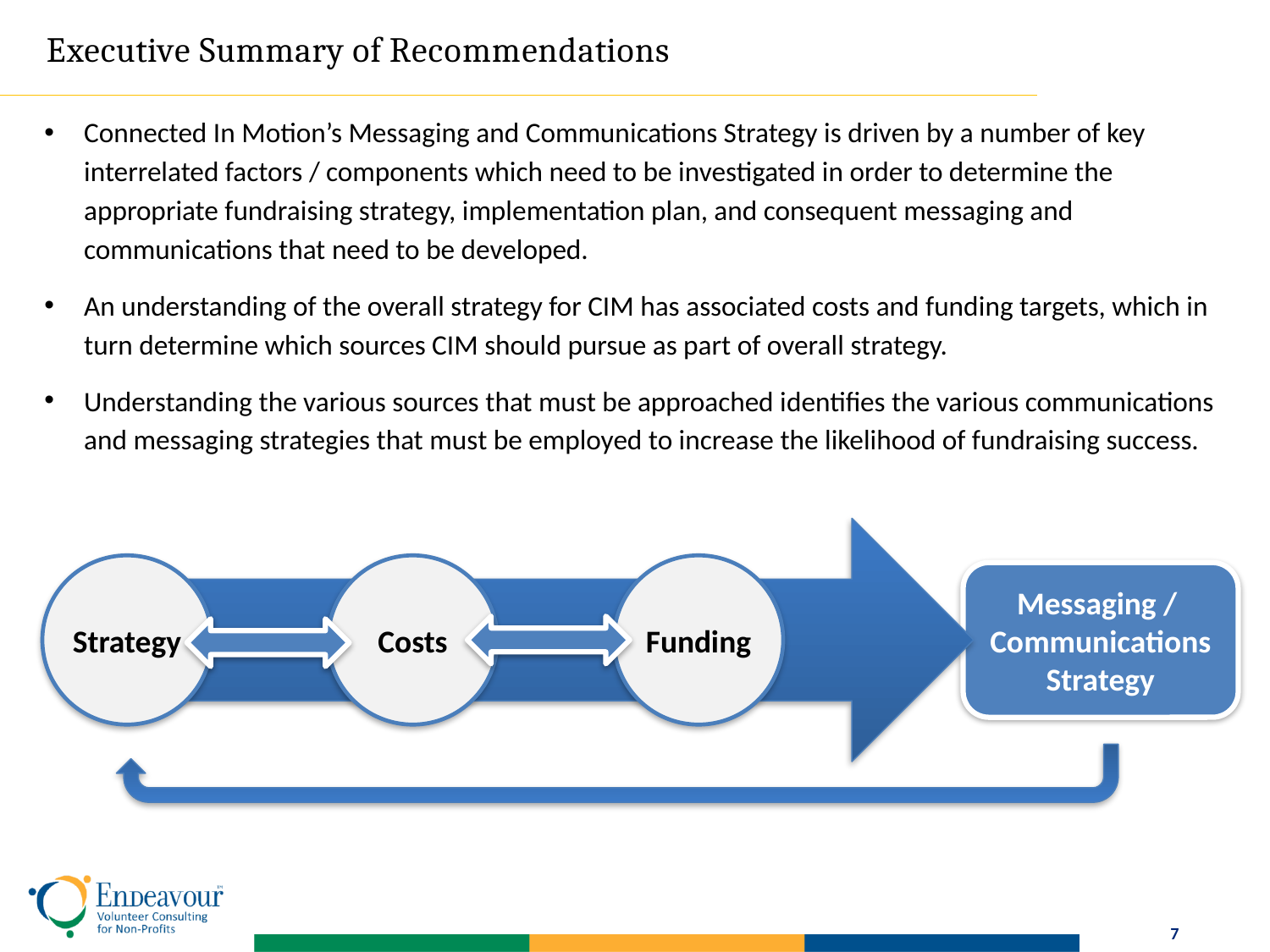

Executive Summary of Recommendations
Connected In Motion’s Messaging and Communications Strategy is driven by a number of key interrelated factors / components which need to be investigated in order to determine the appropriate fundraising strategy, implementation plan, and consequent messaging and communications that need to be developed.
An understanding of the overall strategy for CIM has associated costs and funding targets, which in turn determine which sources CIM should pursue as part of overall strategy.
Understanding the various sources that must be approached identifies the various communications and messaging strategies that must be employed to increase the likelihood of fundraising success.

Strategy
Costs
Funding
Messaging /
Communications
Strategy